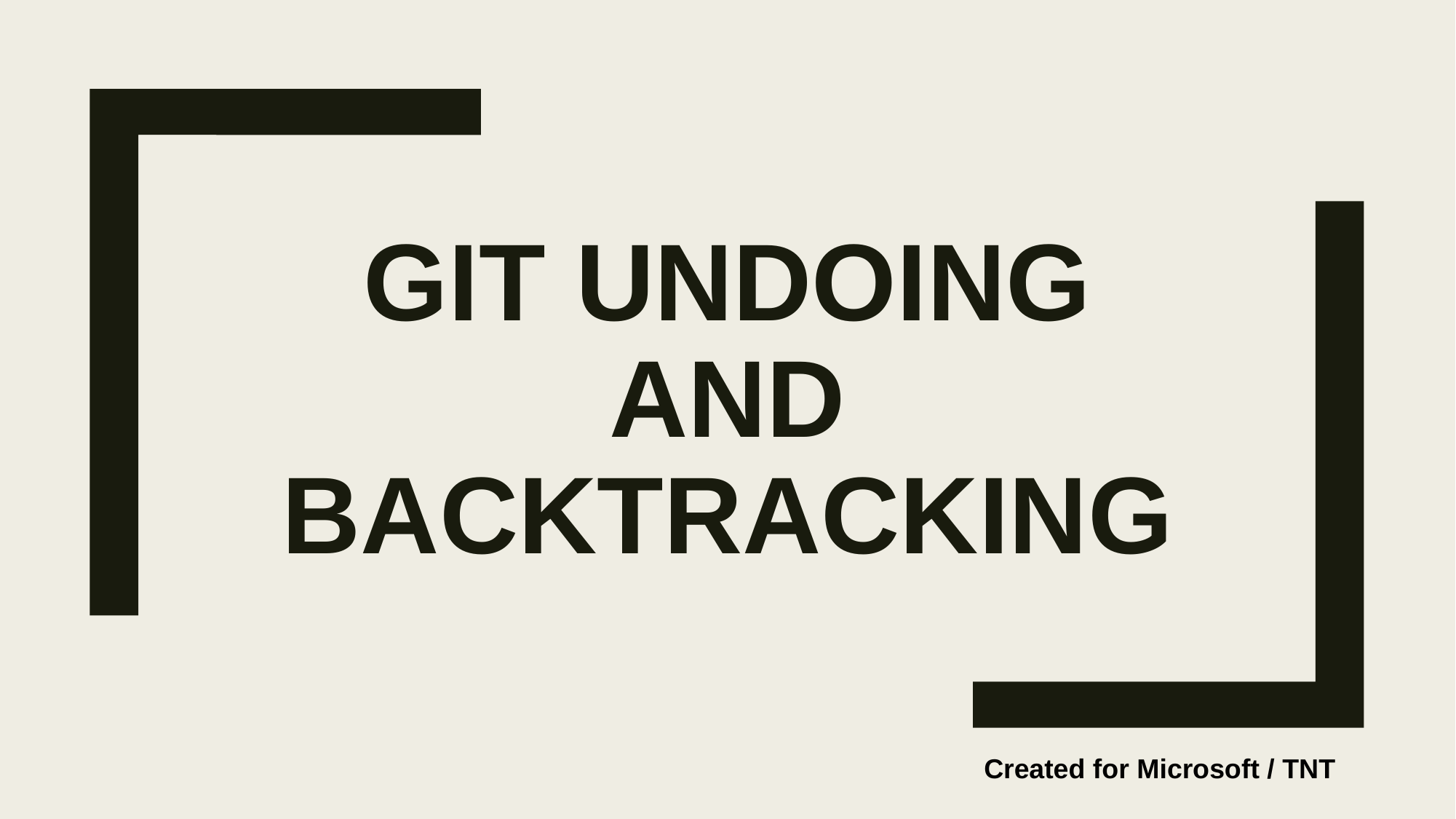

# GIT UNDOING AND BACKTRACKING
Created for Microsoft / TNT